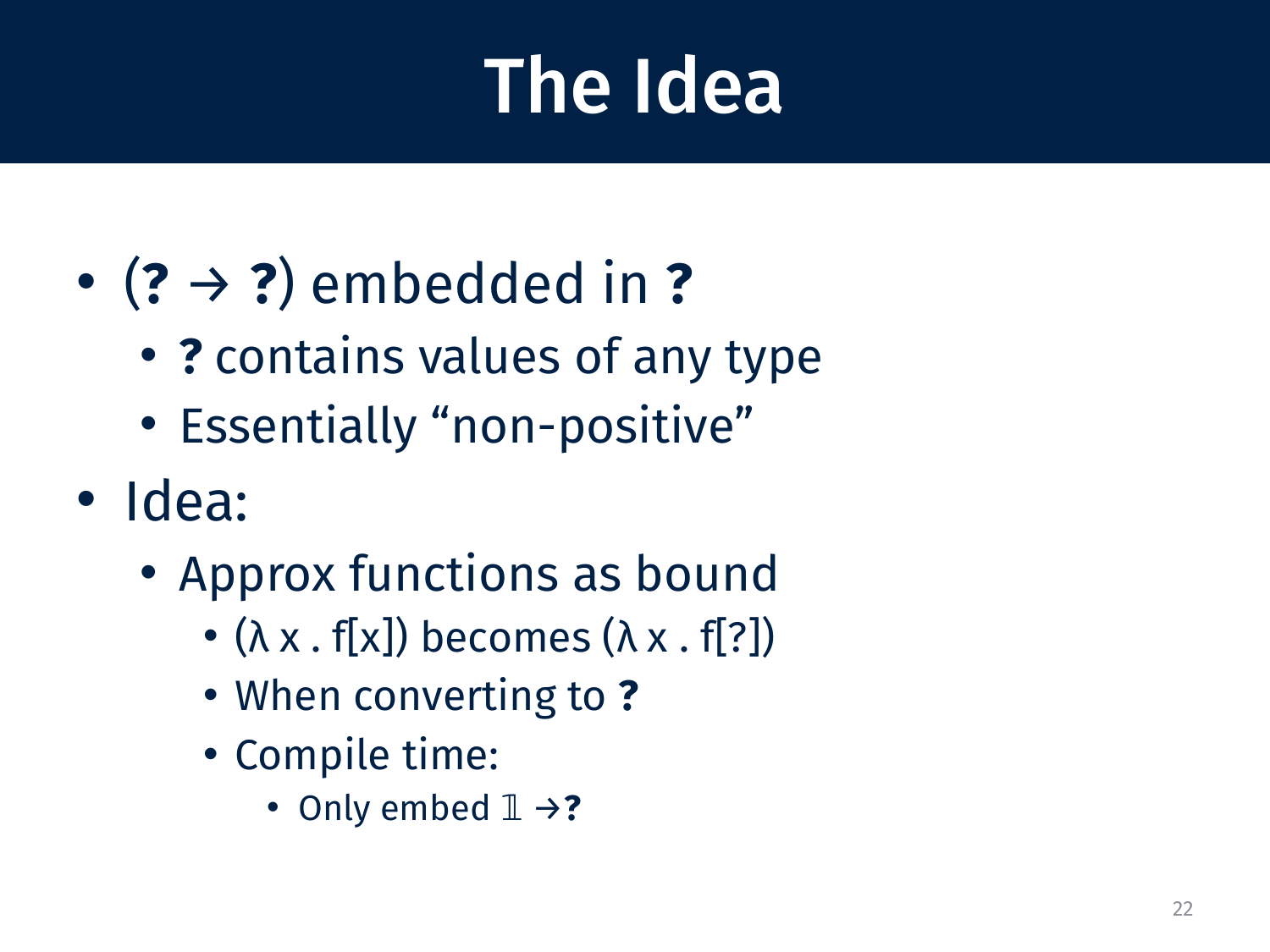

# The Idea
(? → ?) embedded in ?
? contains values of any type
Essentially “non-positive”
Idea:
Approx functions as bound
(λ x . f[x]) becomes (λ x . f[?])
When converting to ?
Compile time:
Only embed 𝟙 →?

22